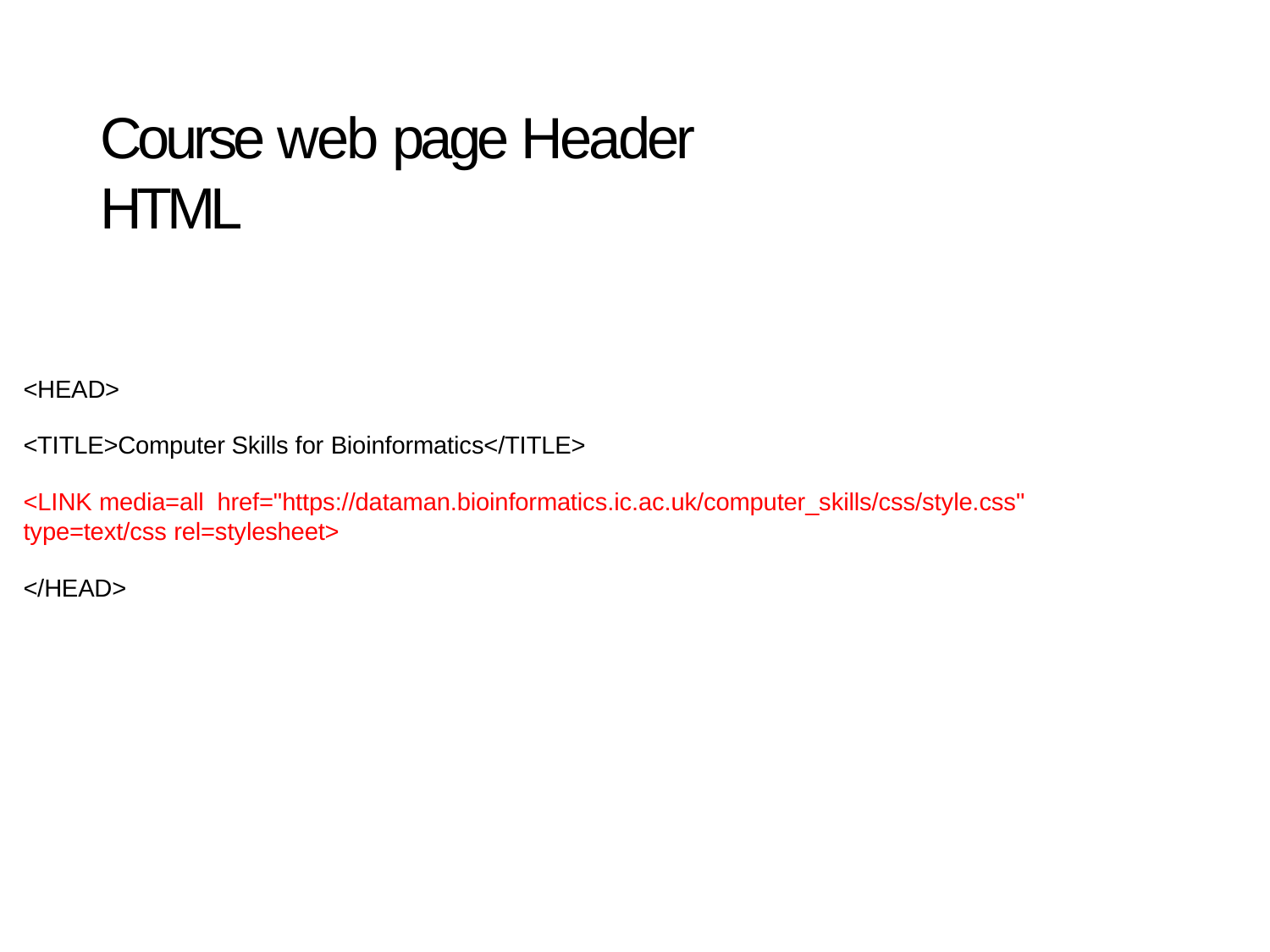

# Course web page Header HTML
<HEAD>

<TITLE>Computer Skills for Bioinformatics</TITLE>

<LINK media=all  href="https://dataman.bioinformatics.ic.ac.uk/computer_skills/css/style.css"  type=text/css rel=stylesheet>

</HEAD>